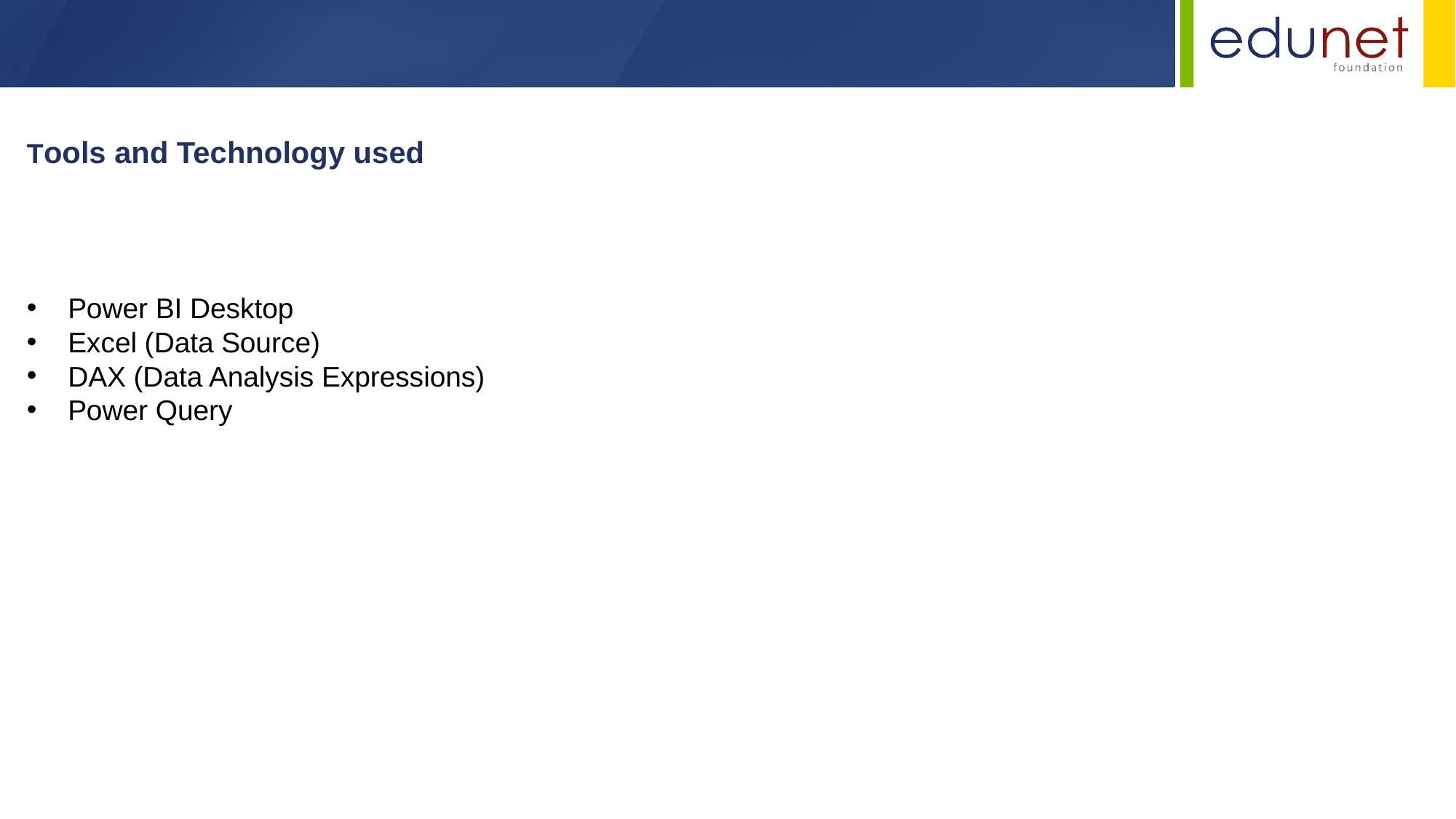

Tools and Technology used
Power BI Desktop
Excel (Data Source)
DAX (Data Analysis Expressions)
Power Query